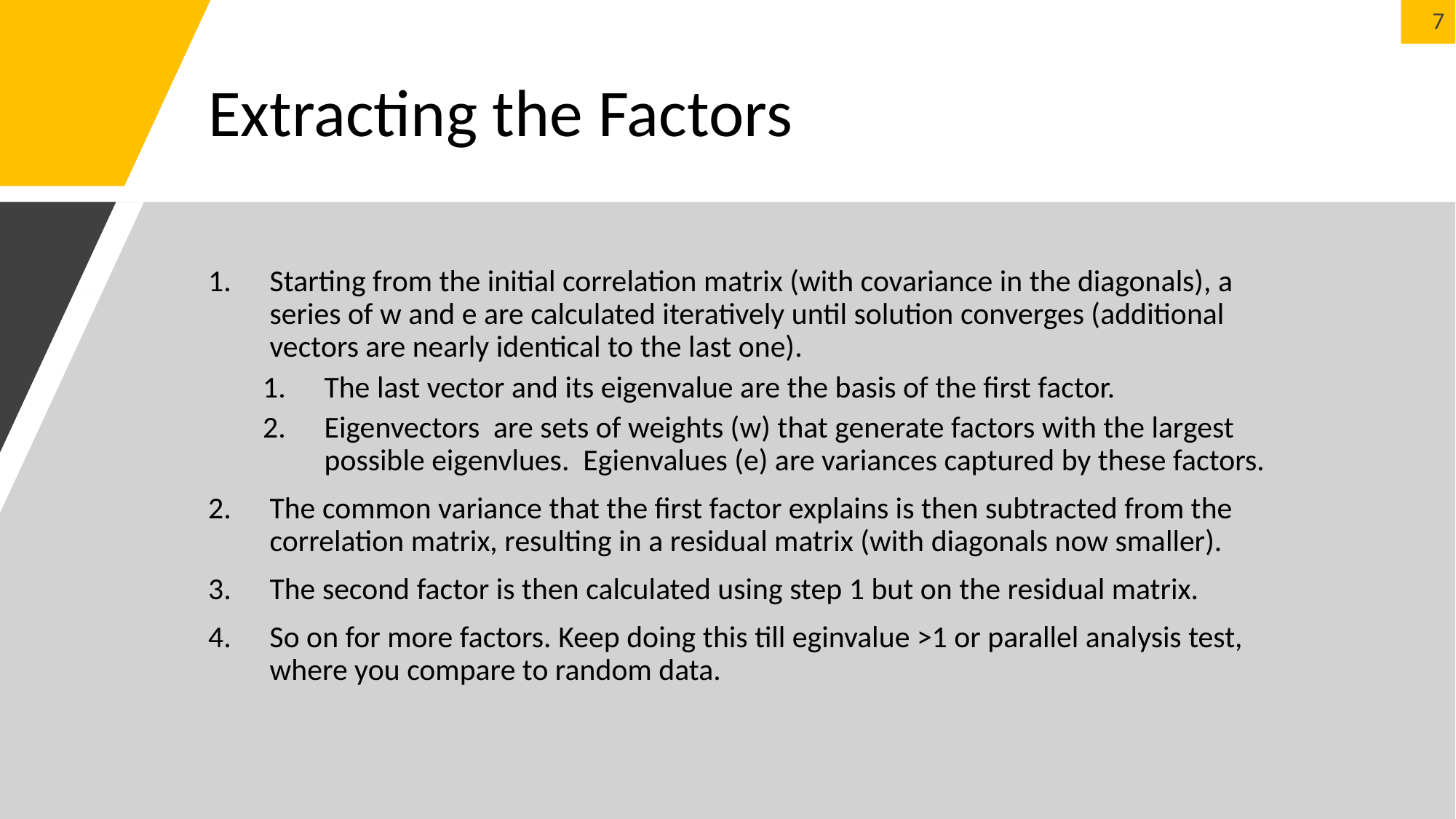

# Extracting the Factors

Starting from the initial correlation matrix (with covariance in the diagonals), a series of w and e are calculated iteratively until solution converges (additional vectors are nearly identical to the last one).
The last vector and its eigenvalue are the basis of the first factor.
Eigenvectors  are sets of weights (w) that generate factors with the largest possible eigenvlues.  Egienvalues (e) are variances captured by these factors.
The common variance that the first factor explains is then subtracted from the correlation matrix, resulting in a residual matrix (with diagonals now smaller).
The second factor is then calculated using step 1 but on the residual matrix.
So on for more factors. Keep doing this till eginvalue >1 or parallel analysis test, where you compare to random data.